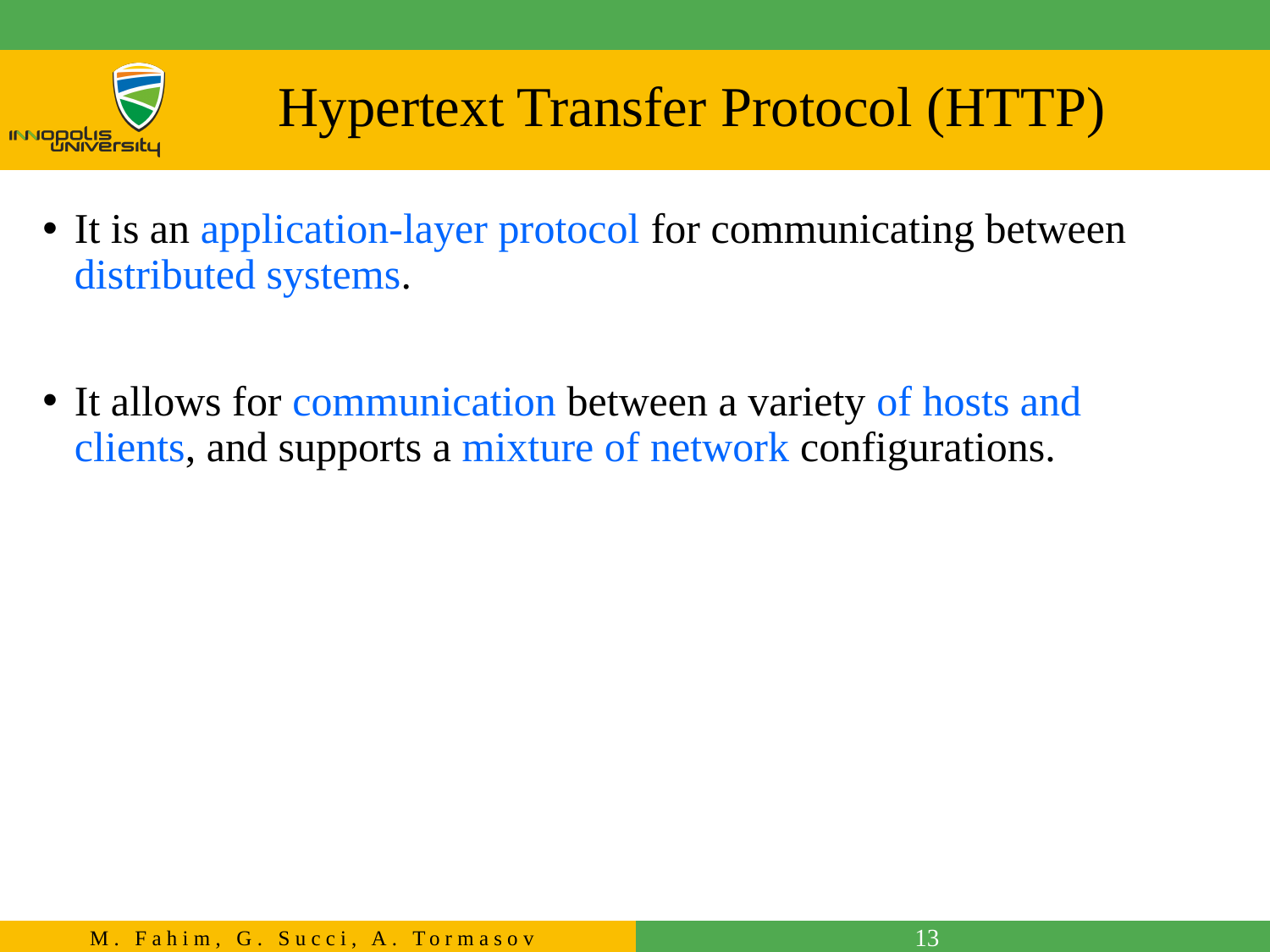

# Hypertext Transfer Protocol (HTTP)
It is an application-layer protocol for communicating between distributed systems.

It allows for communication between a variety of hosts and clients, and supports a mixture of network configurations.
13